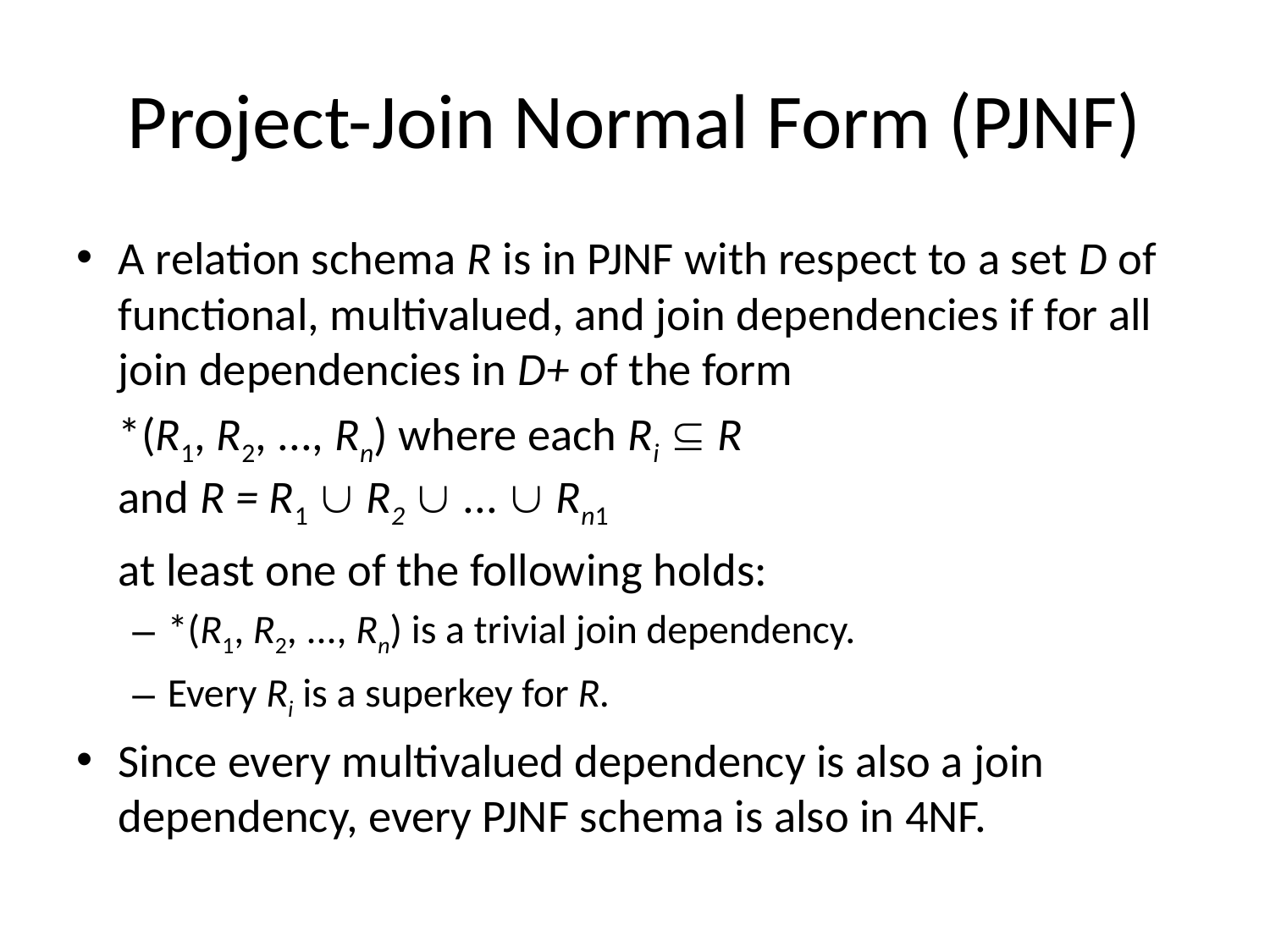

# Project-Join Normal Form (PJNF)
A relation schema R is in PJNF with respect to a set D of functional, multivalued, and join dependencies if for all join dependencies in D+ of the form
		*(R1, R2, ..., Rn) where each Ri ⊆ R
	and R = R1 ∪ R2 ∪ ... ∪ Rn1
	at least one of the following holds:
*(R1, R2, ..., Rn) is a trivial join dependency.
Every Ri is a superkey for R.
Since every multivalued dependency is also a join dependency, every PJNF schema is also in 4NF.